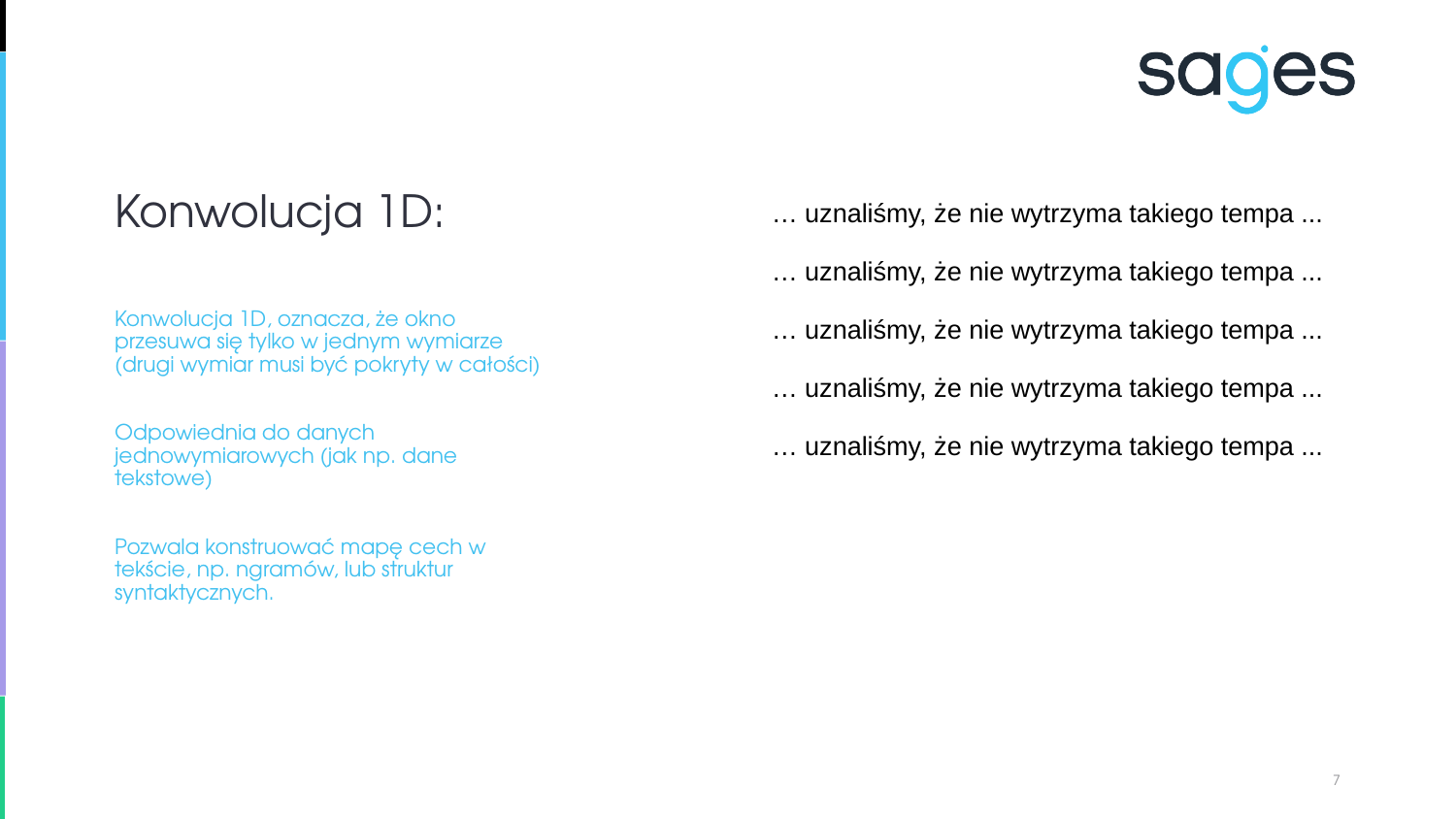

Konwolucja 1D:
… uznaliśmy, że nie wytrzyma takiego tempa ...

Konwolucja 1D, oznacza, że okno przesuwa się tylko w jednym wymiarze (drugi wymiar musi być pokryty w całości)

Odpowiednia do danych jednowymiarowych (jak np. dane tekstowe)

Pozwala konstruować mapę cech w tekście, np. ngramów, lub struktur syntaktycznych.
… uznaliśmy, że nie wytrzyma takiego tempa ...
… uznaliśmy, że nie wytrzyma takiego tempa ...

… uznaliśmy, że nie wytrzyma takiego tempa ...
… uznaliśmy, że nie wytrzyma takiego tempa ...
7